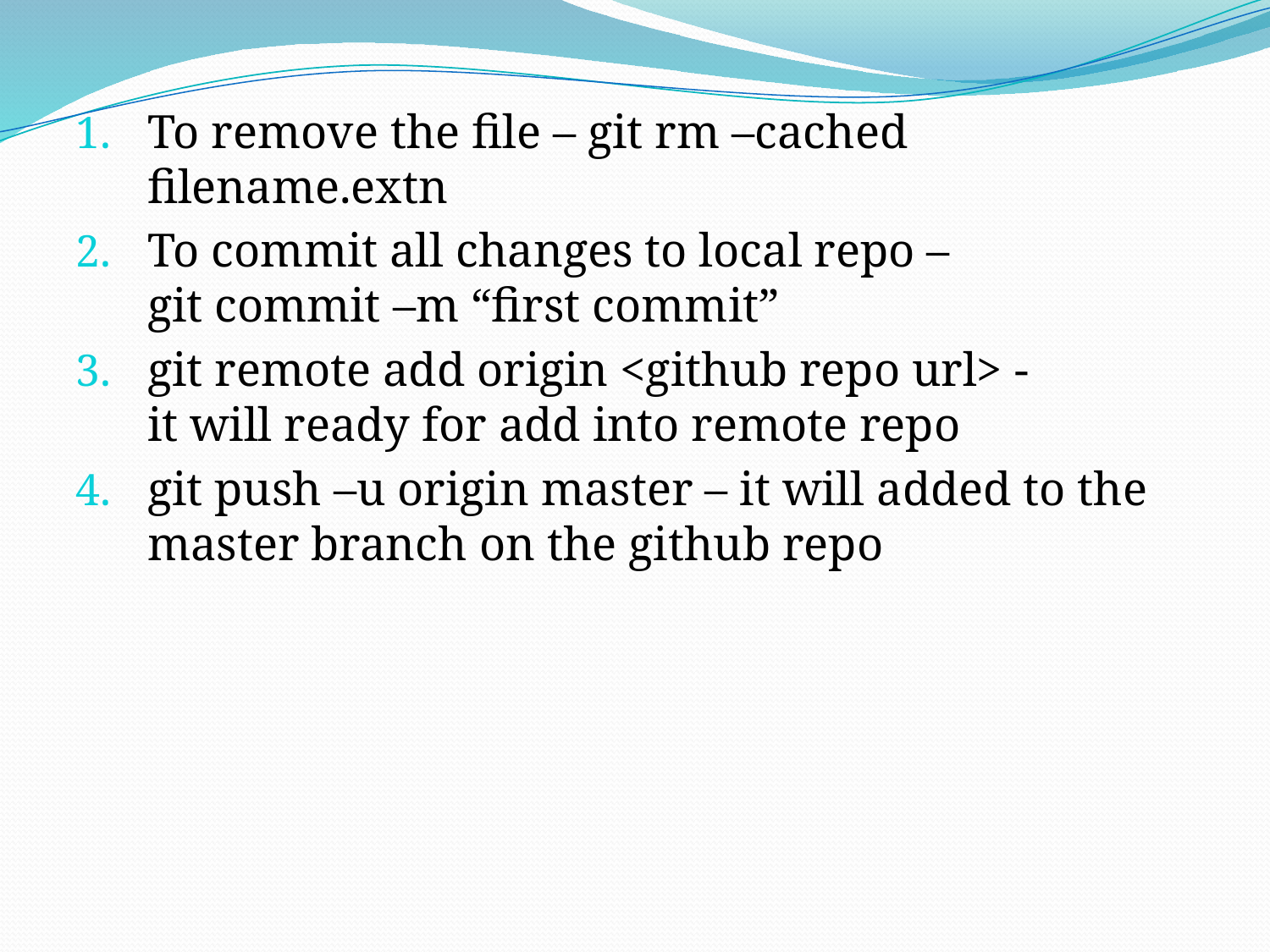

To remove the file – git rm –cached filename.extn
To commit all changes to local repo –
git commit –m “first commit”
git remote add origin <github repo url> -
it will ready for add into remote repo
git push –u origin master – it will added to the master branch on the github repo